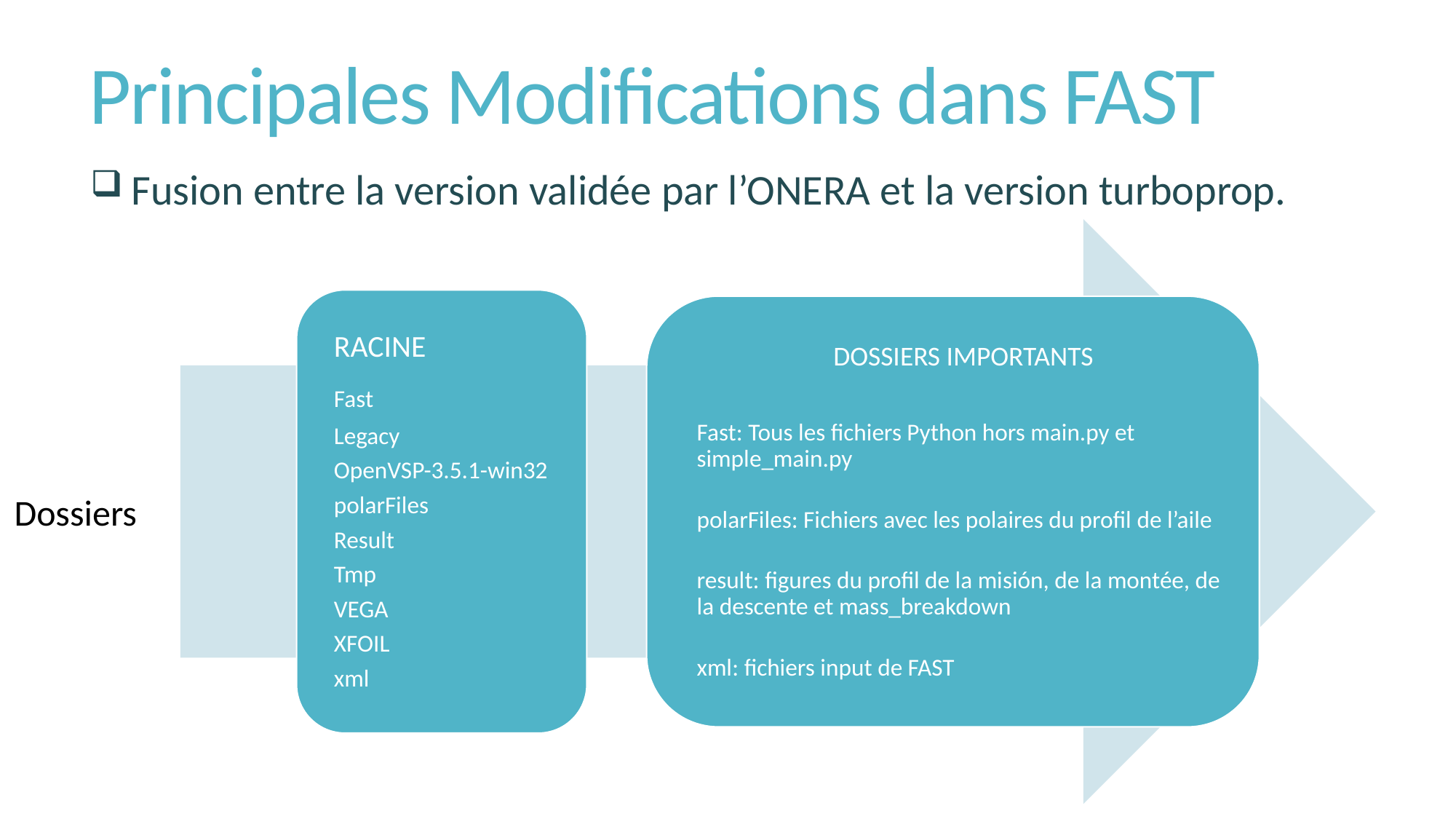

# Principales Modifications dans FAST
 Fusion entre la version validée par l’ONERA et la version turboprop.

RACINE
Fast
Legacy
OpenVSP-3.5.1-win32
polarFiles
Result
Tmp
VEGA
XFOIL
xml
DOSSIERS IMPORTANTS

Fast: Tous les fichiers Python hors main.py et simple_main.py
polarFiles: Fichiers avec les polaires du profil de l’aile
result: figures du profil de la misión, de la montée, de la descente et mass_breakdown
xml: fichiers input de FAST
Dossiers